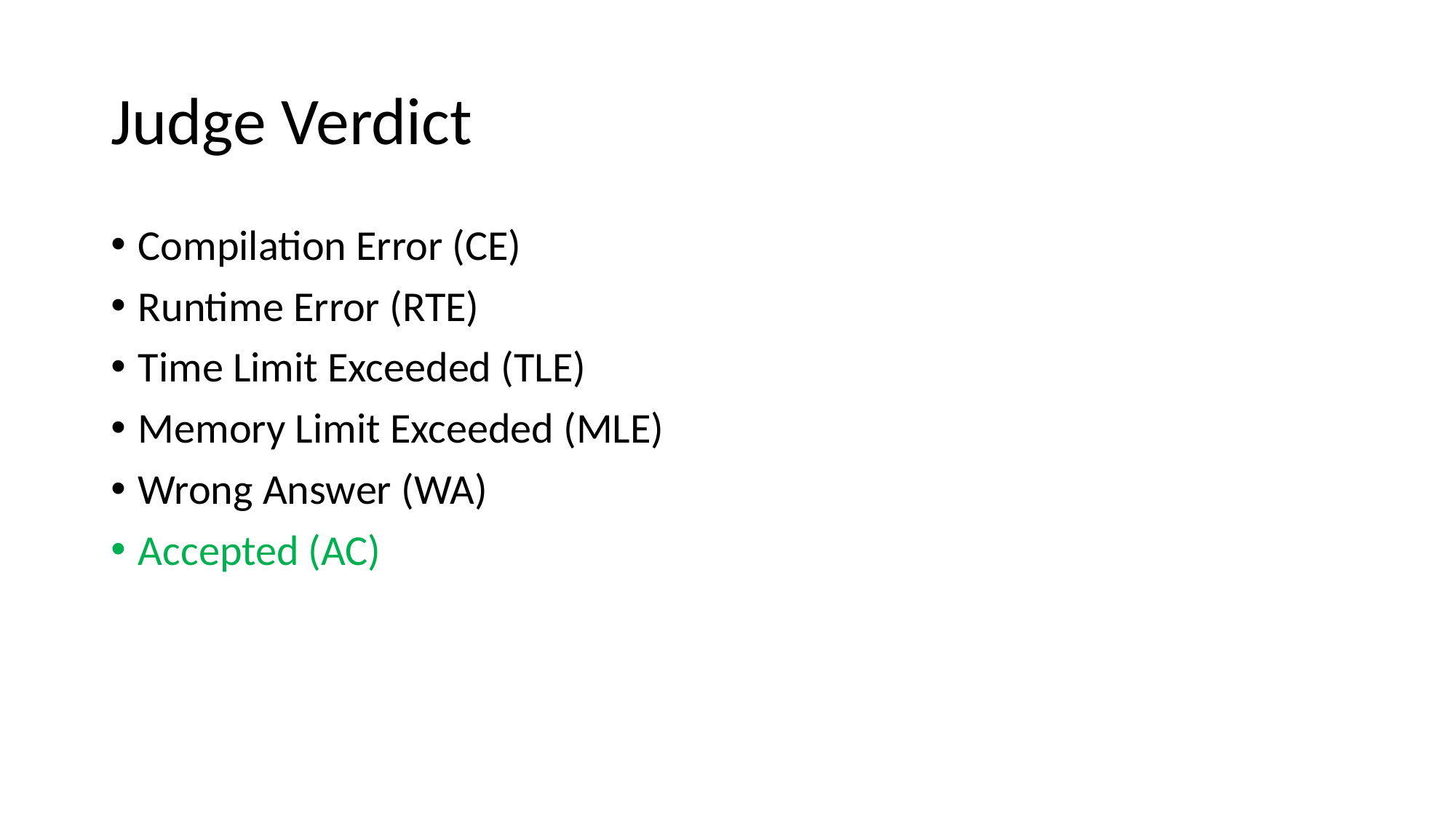

# Judge Verdict
Compilation Error (CE)
Runtime Error (RTE)
Time Limit Exceeded (TLE)
Memory Limit Exceeded (MLE)
Wrong Answer (WA)
Accepted (AC)
37